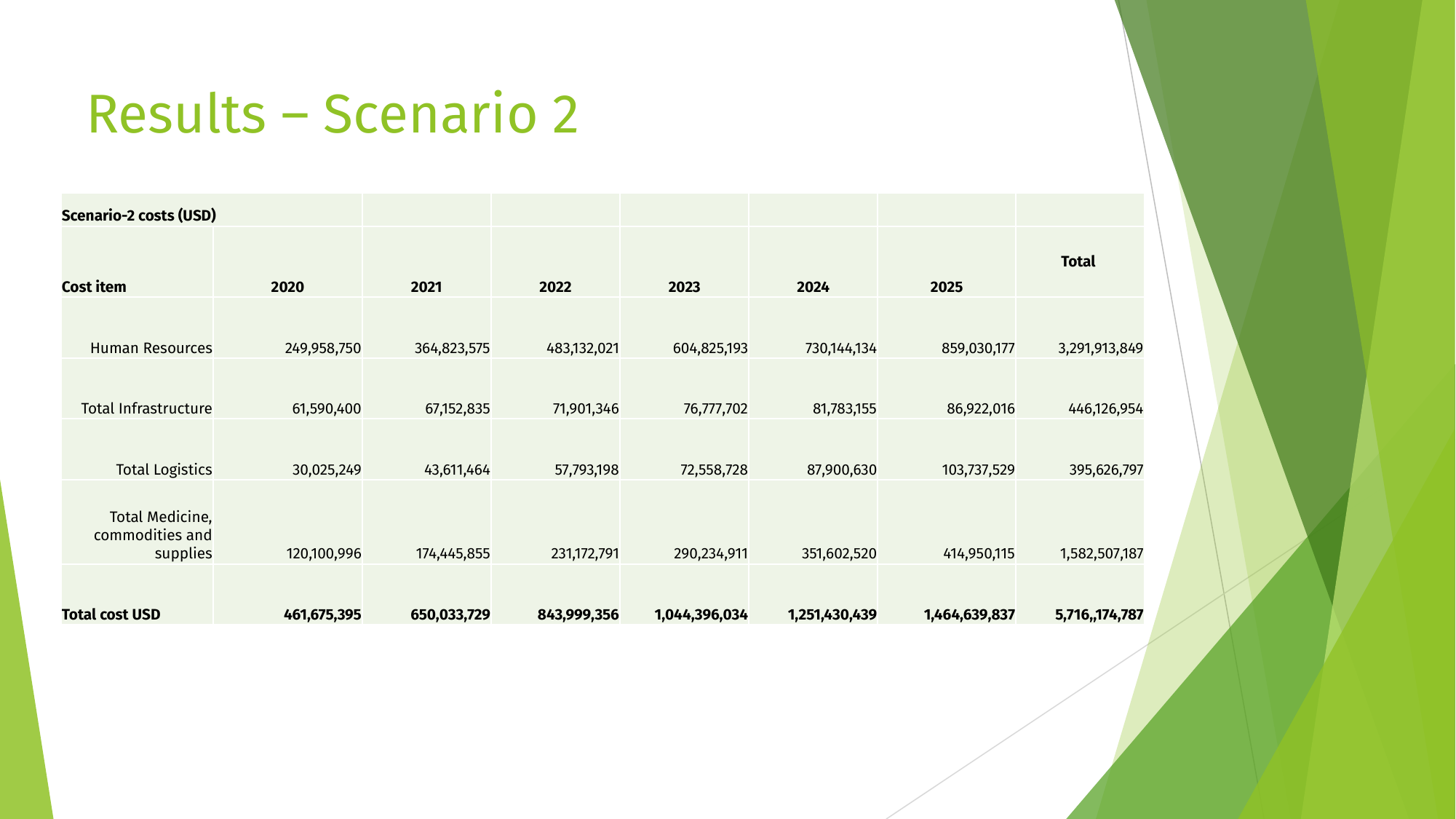

# Results – Scenario 2
| Scenario-2 costs (USD) |  |  |  |  |  |  |  |
| --- | --- | --- | --- | --- | --- | --- | --- |
| Cost item | 2020 | 2021 | 2022 | 2023 | 2024 | 2025 | Total |
| Human Resources | 249,958,750 | 364,823,575 | 483,132,021 | 604,825,193 | 730,144,134 | 859,030,177 | 3,291,913,849 |
| Total Infrastructure | 61,590,400 | 67,152,835 | 71,901,346 | 76,777,702 | 81,783,155 | 86,922,016 | 446,126,954 |
| Total Logistics | 30,025,249 | 43,611,464 | 57,793,198 | 72,558,728 | 87,900,630 | 103,737,529 | 395,626,797 |
| Total Medicine, commodities and supplies | 120,100,996 | 174,445,855 | 231,172,791 | 290,234,911 | 351,602,520 | 414,950,115 | 1,582,507,187 |
| Total cost USD | 461,675,395 | 650,033,729 | 843,999,356 | 1,044,396,034 | 1,251,430,439 | 1,464,639,837 | 5,716,,174,787 |